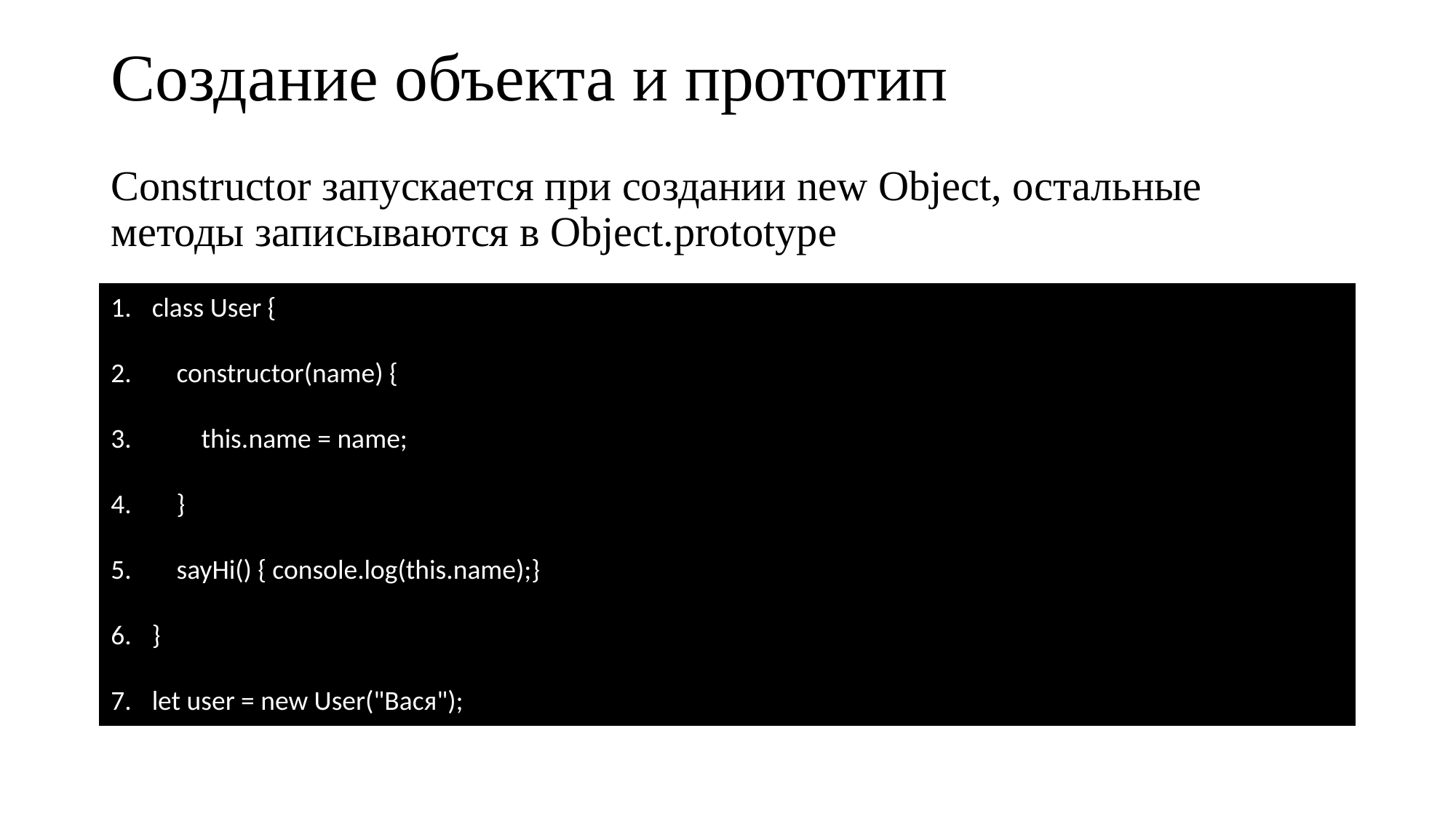

# Создание объекта и прототип
Constructor запускается при создании new Object, остальные методы записываются в Object.prototype
class User {

    constructor(name) {

        this.name = name;

    }

    sayHi() { console.log(this.name);}

}

let user = new User("Вася");